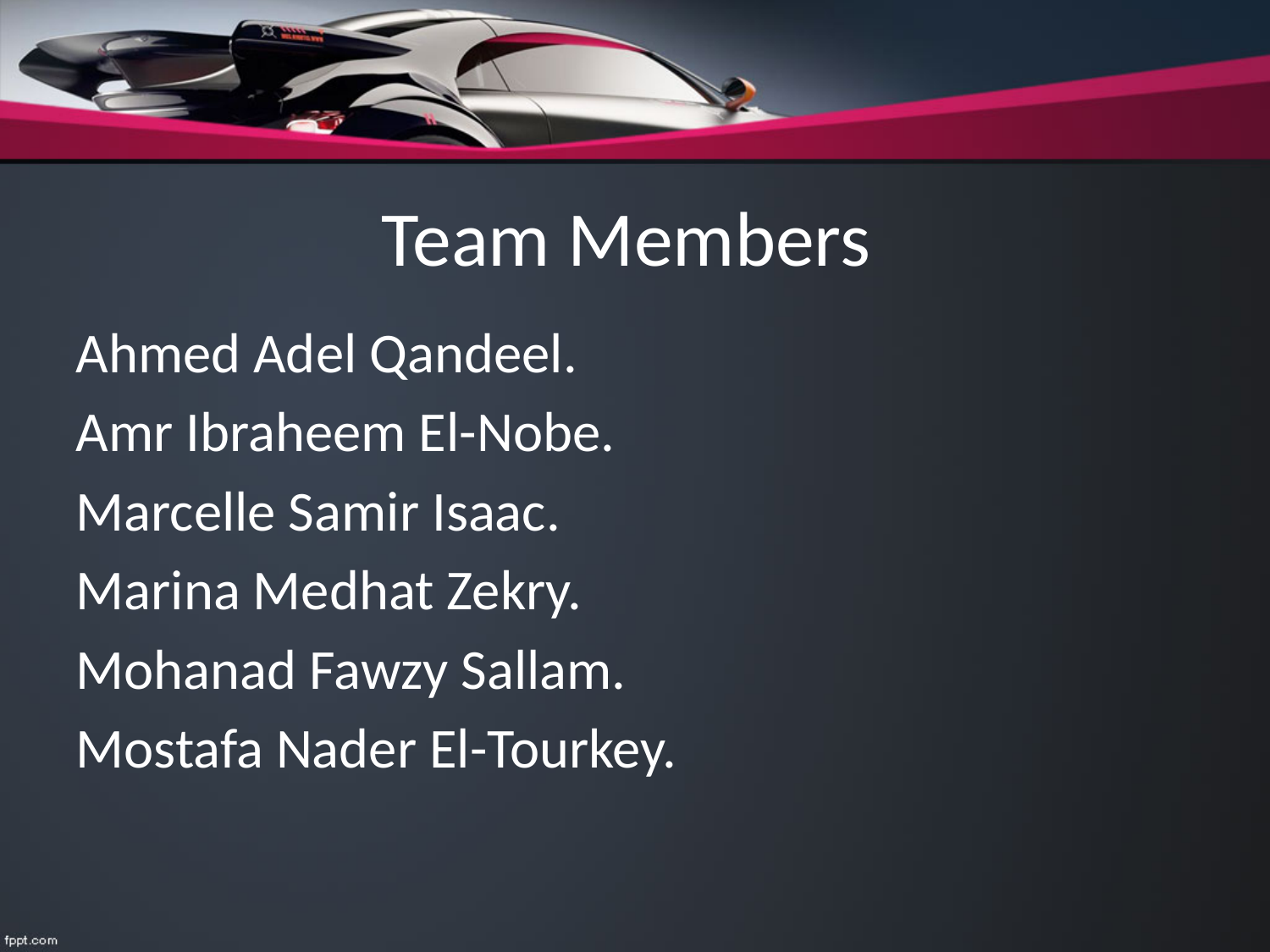

# Team Members
Ahmed Adel Qandeel.
Amr Ibraheem El-Nobe.
Marcelle Samir Isaac.
Marina Medhat Zekry.
Mohanad Fawzy Sallam.
Mostafa Nader El-Tourkey.